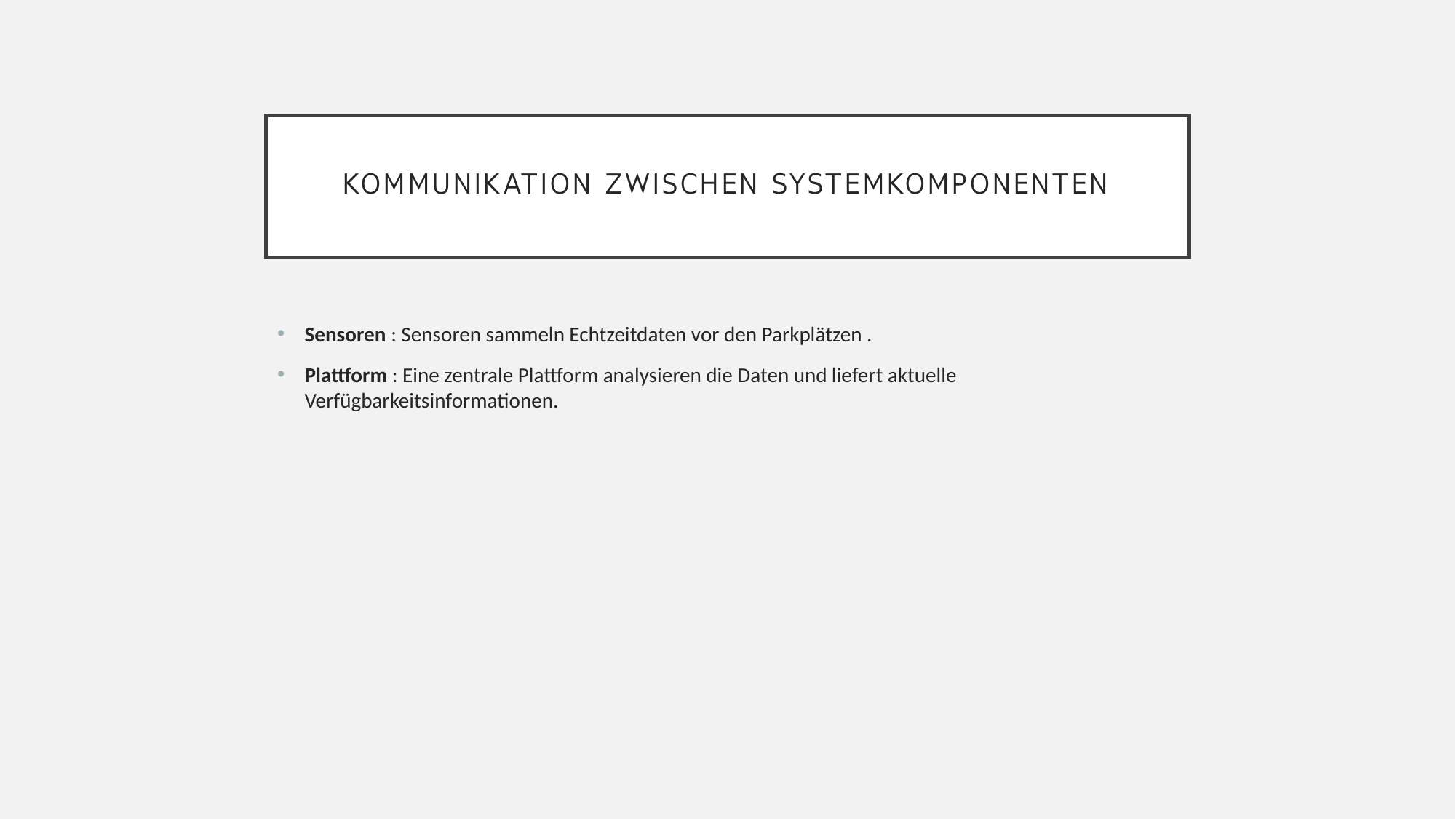

# Kommunikation zwischen Systemkomponenten
Sensoren : Sensoren sammeln Echtzeitdaten vor den Parkplätzen .
Plattform : Eine zentrale Plattform analysieren die Daten und liefert aktuelle Verfügbarkeitsinformationen.